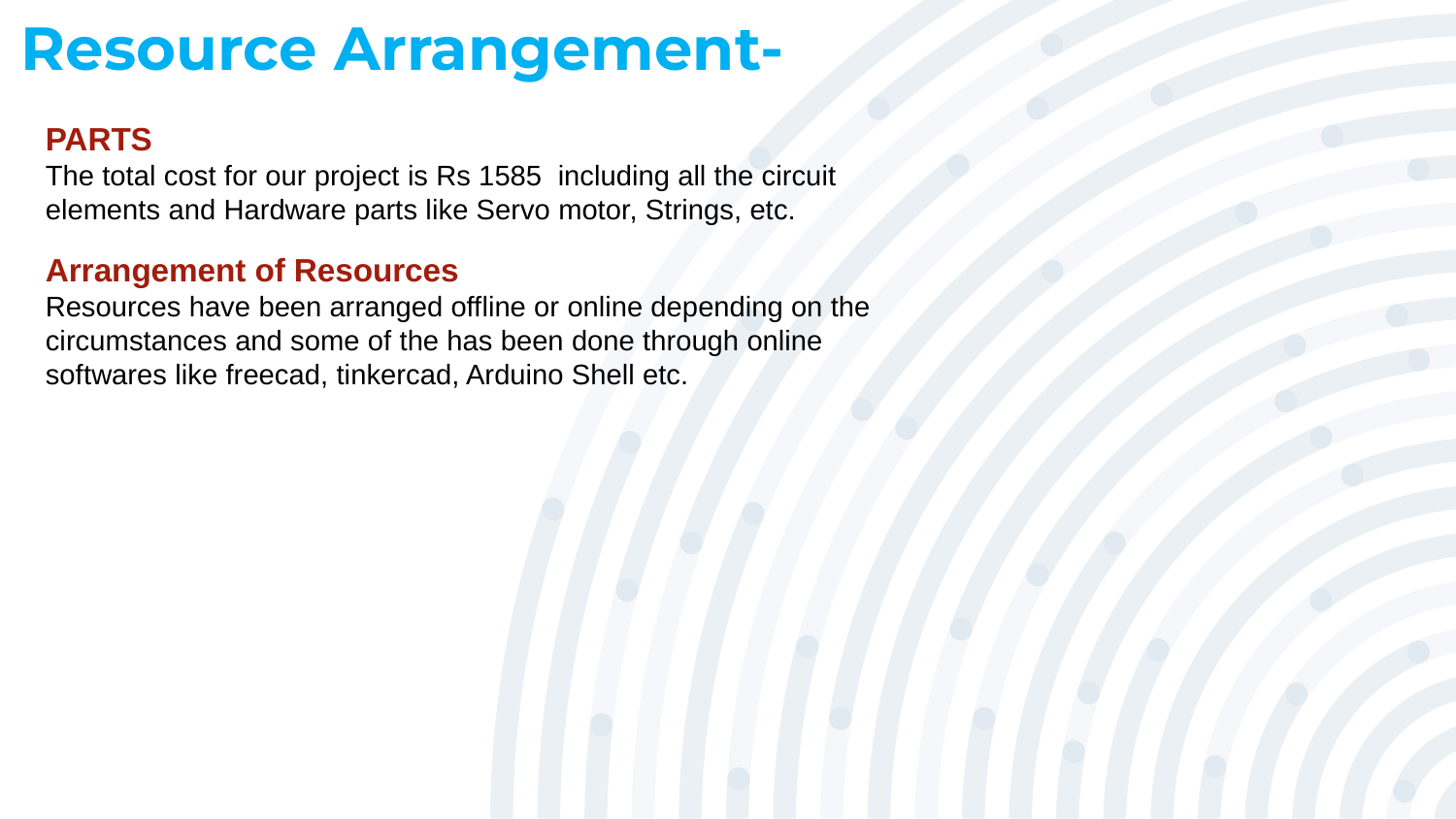

Resource Arrangement-
PARTS
The total cost for our project is Rs 1585  including all the circuit elements and Hardware parts like Servo motor, Strings, etc.

Arrangement of Resources
Resources have been arranged offline or online depending on the circumstances and some of the has been done through online softwares like freecad, tinkercad, Arduino Shell etc.

7